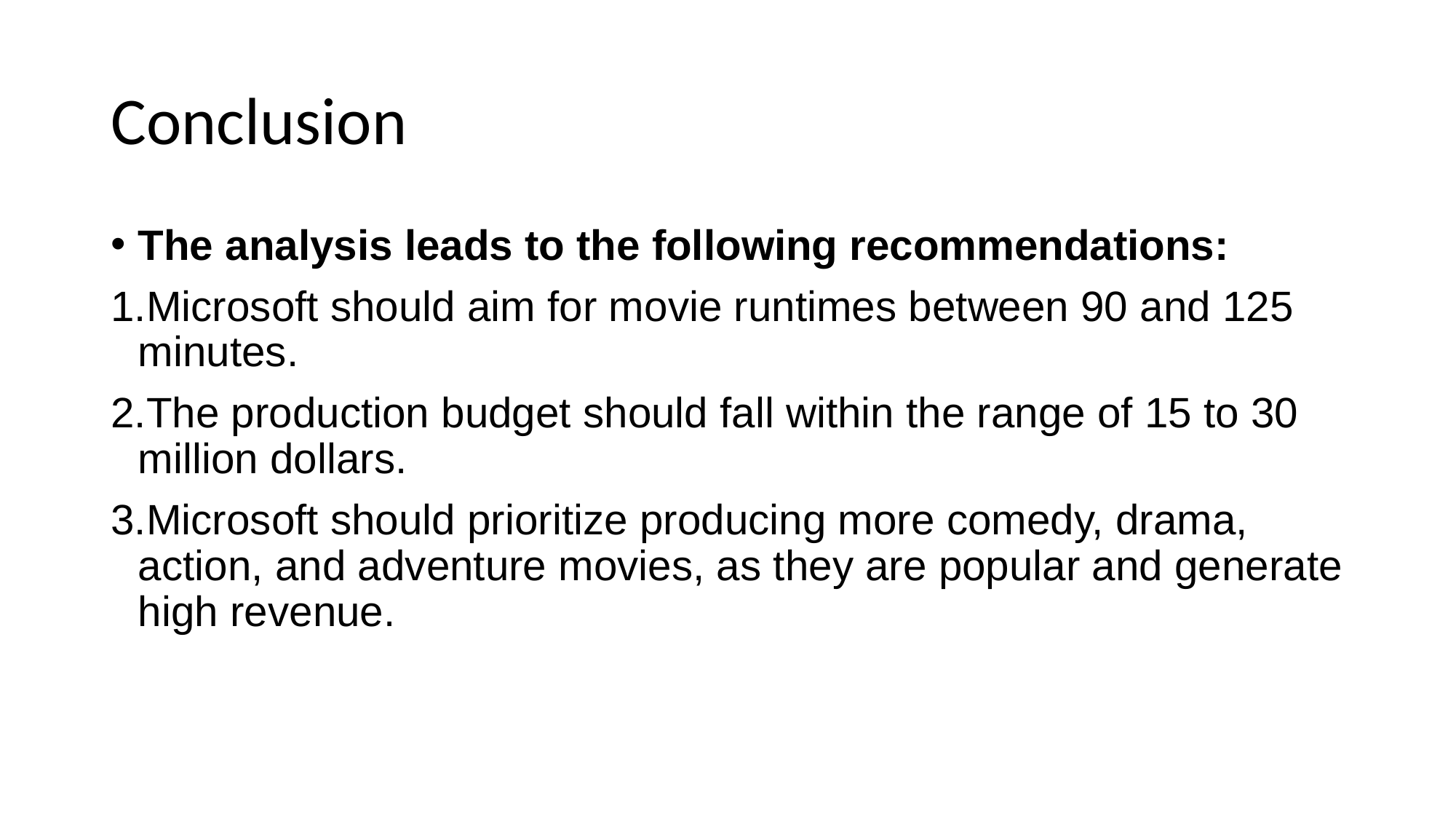

# Conclusion
The analysis leads to the following recommendations:
Microsoft should aim for movie runtimes between 90 and 125 minutes.
The production budget should fall within the range of 15 to 30 million dollars.
Microsoft should prioritize producing more comedy, drama, action, and adventure movies, as they are popular and generate high revenue.